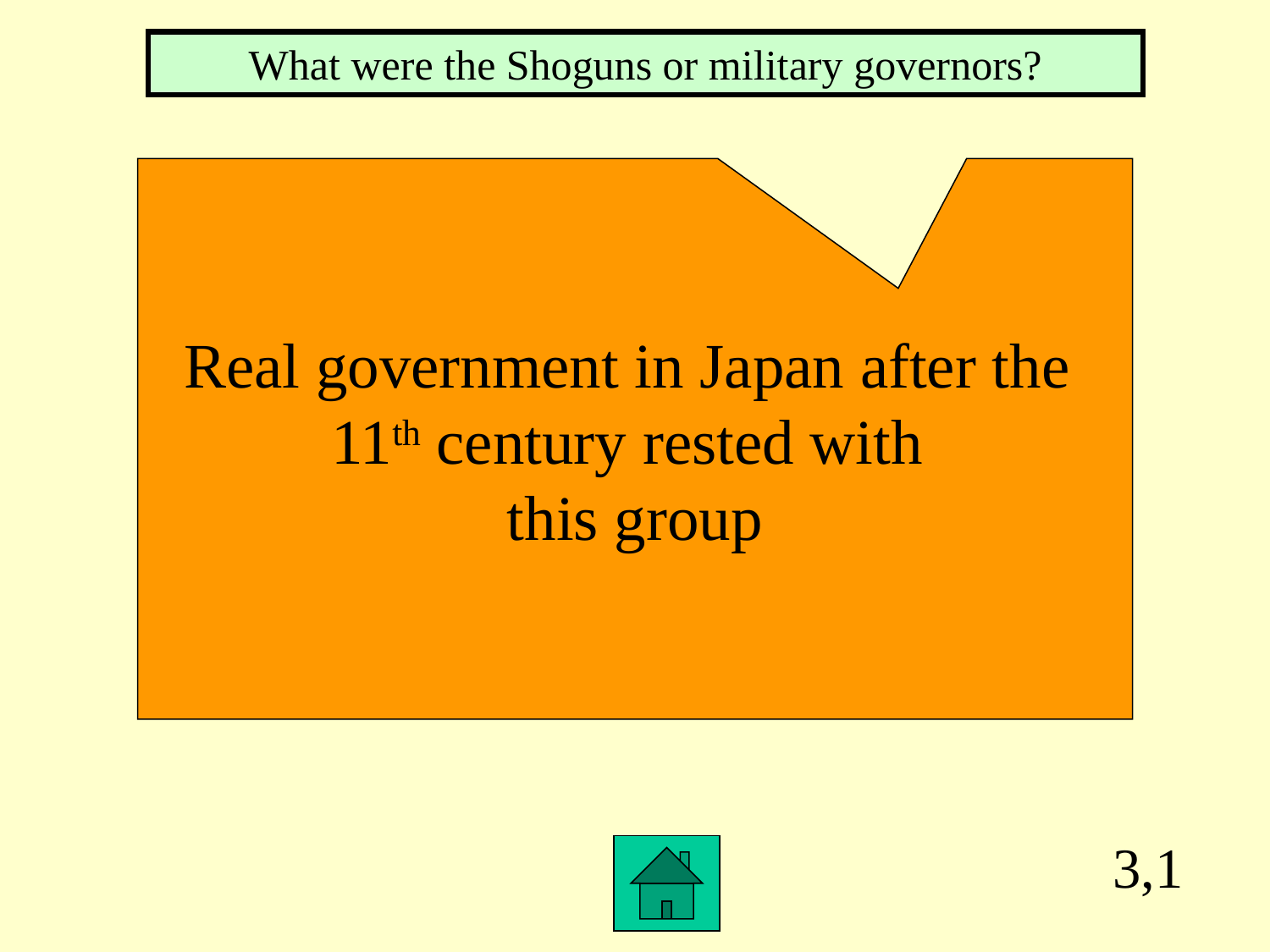

What were the Shoguns or military governors?
Real government in Japan after the
11th century rested with
this group
3,1